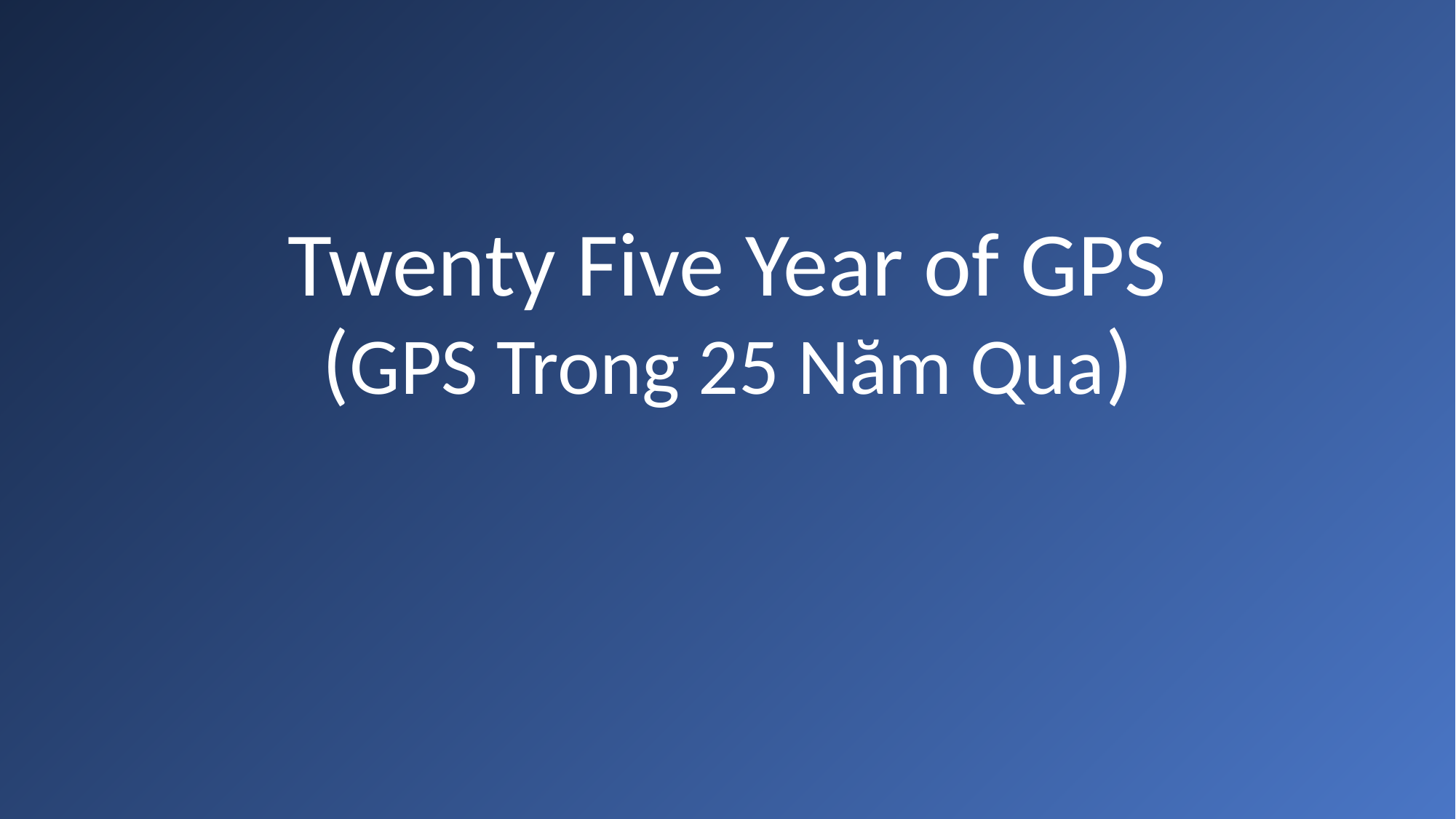

# Twenty Five Year of GPS (GPS Trong 25 Năm Qua)